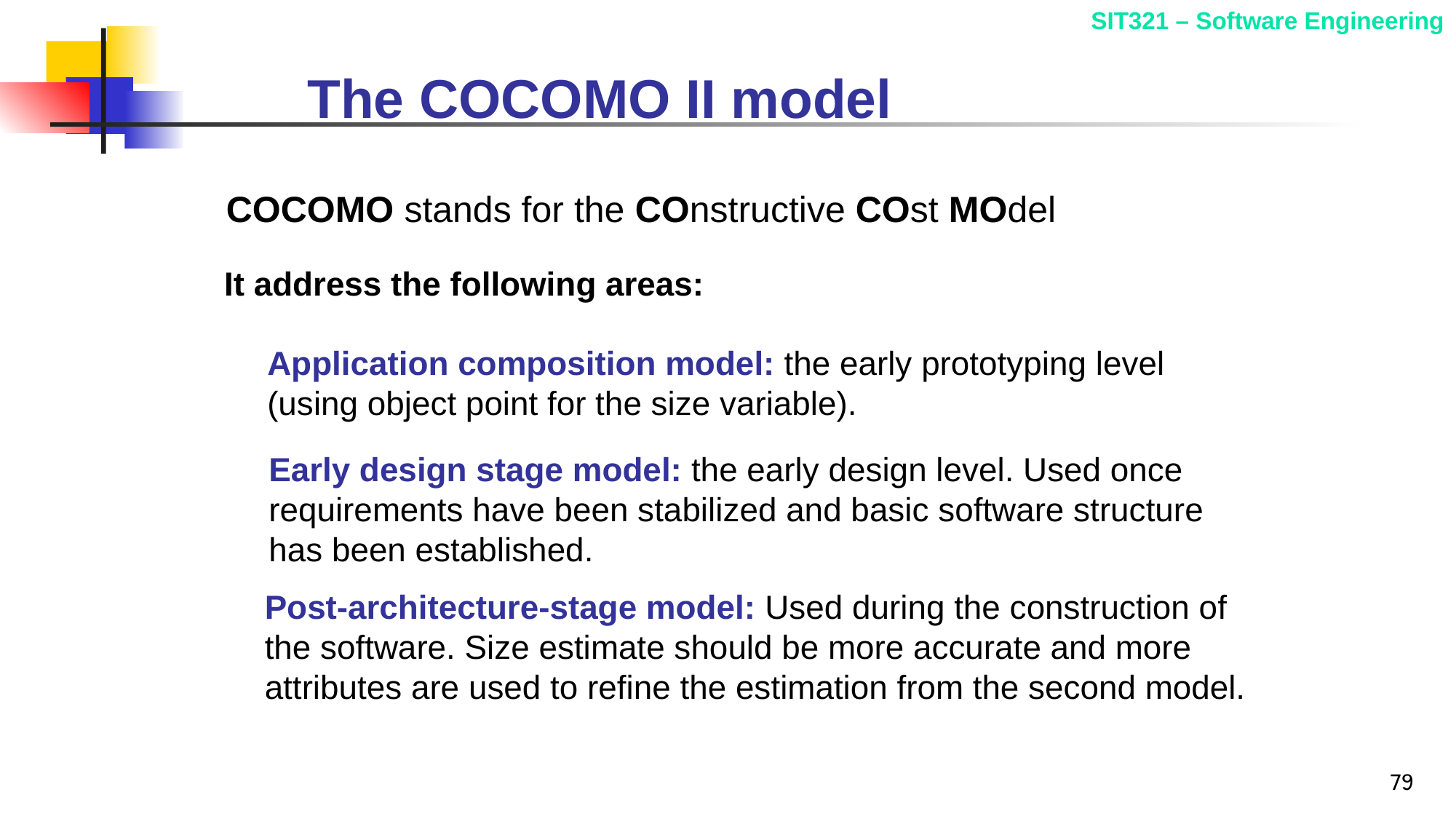

# The COCOMO II model
COCOMO stands for the COnstructive COst MOdel
It address the following areas:
Application composition model: the early prototyping level
(using object point for the size variable).
Early design stage model: the early design level. Used once
requirements have been stabilized and basic software structure
has been established.
Post-architecture-stage model: Used during the construction of
the software. Size estimate should be more accurate and more
attributes are used to refine the estimation from the second model.
79